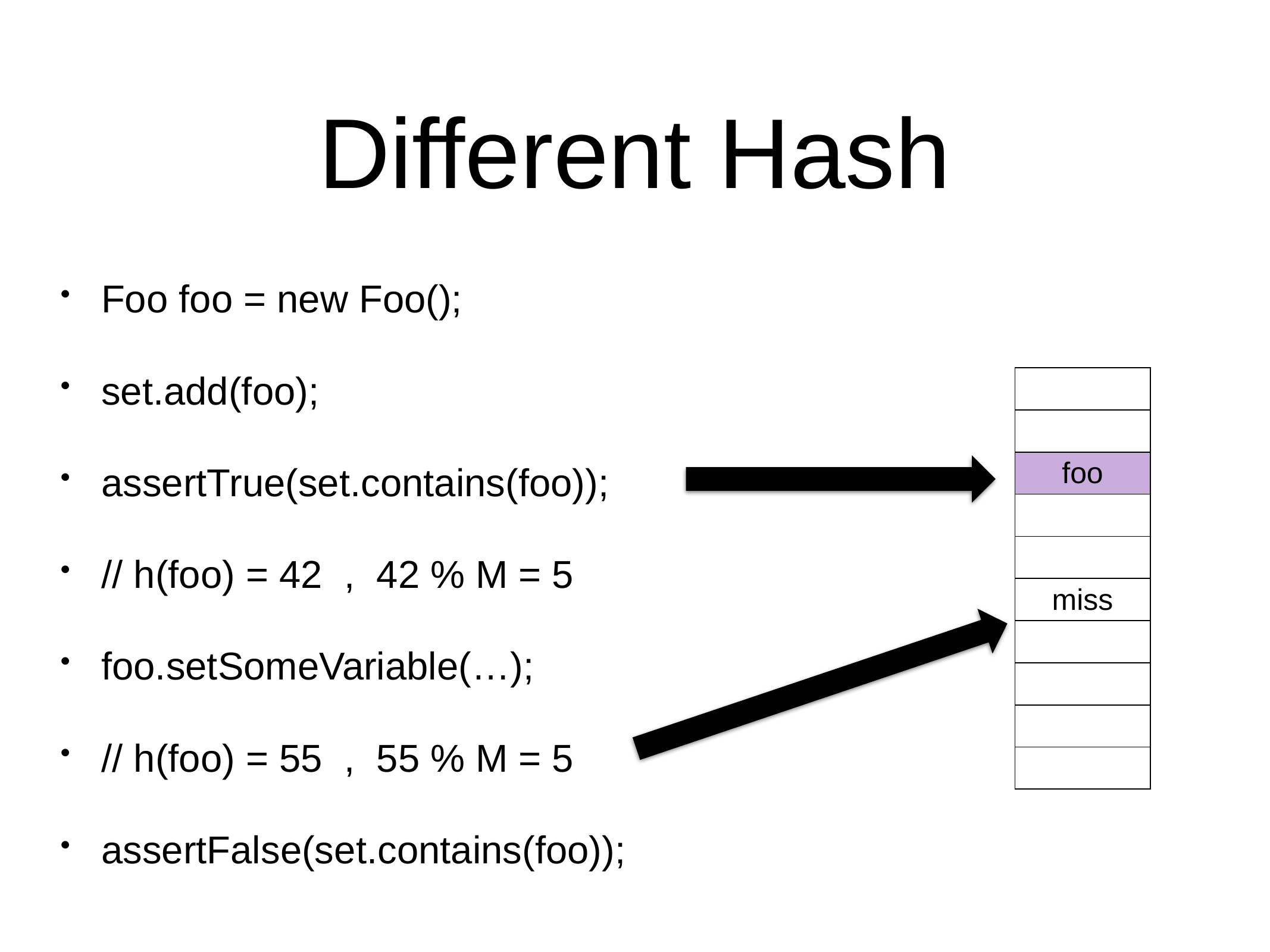

# Different Hash
Foo foo = new Foo();
set.add(foo);
assertTrue(set.contains(foo));
// h(foo) = 42  ,  42 % M = 5
foo.setSomeVariable(…);
// h(foo) = 55  ,  55 % M = 5
assertFalse(set.contains(foo));
|  |
| --- |
|  |
| foo |
|  |
|  |
| miss |
|  |
|  |
|  |
|  |